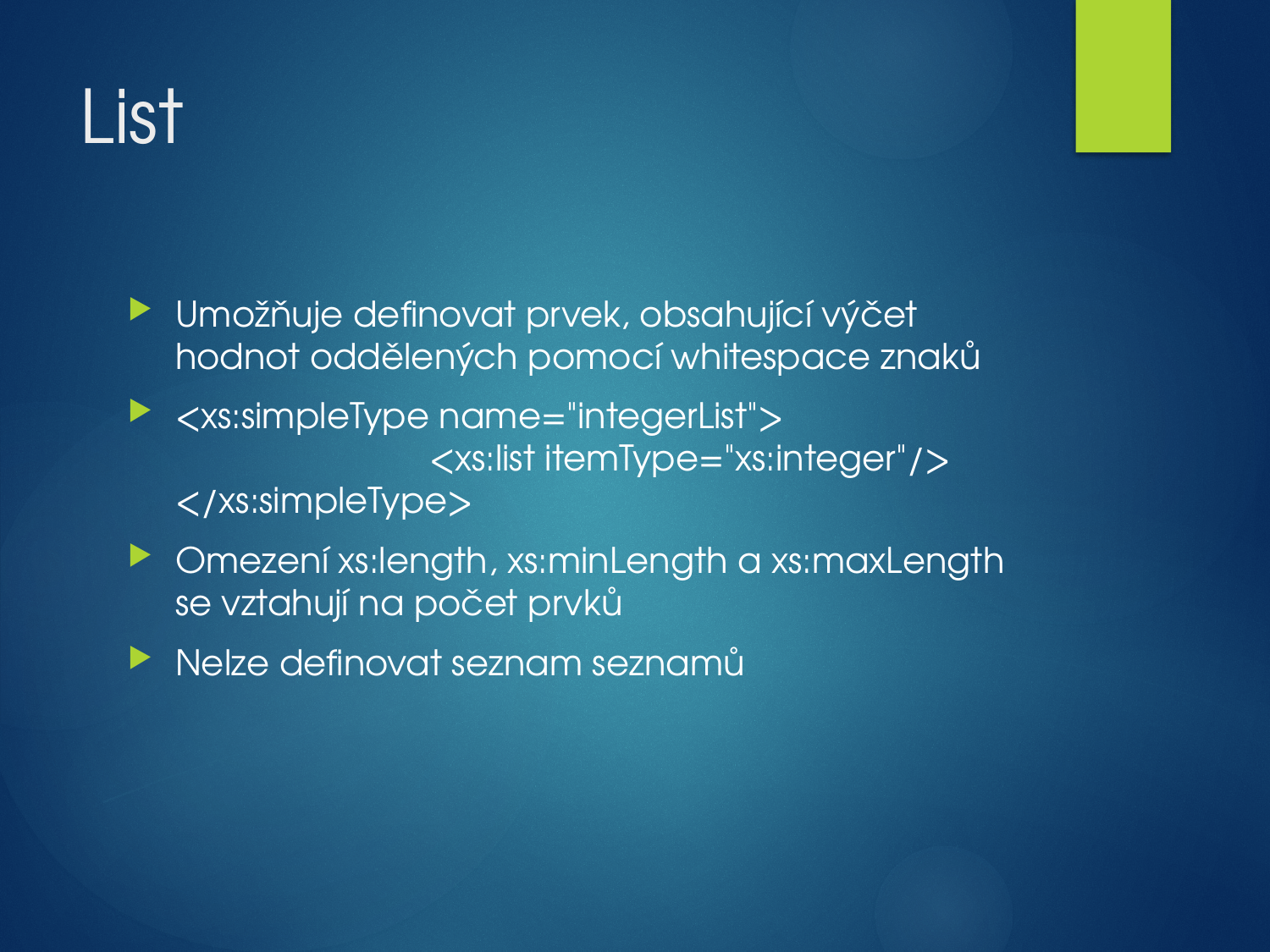

# List
Umožňuje definovat prvek, obsahující výčet hodnot oddělených pomocí whitespace znaků
<xs:simpleType name="integerList">
		<xs:list itemType="xs:integer"/>
</xs:simpleType>
Omezení xs:length, xs:minLength a xs:maxLength se vztahují na počet prvků
Nelze definovat seznam seznamů